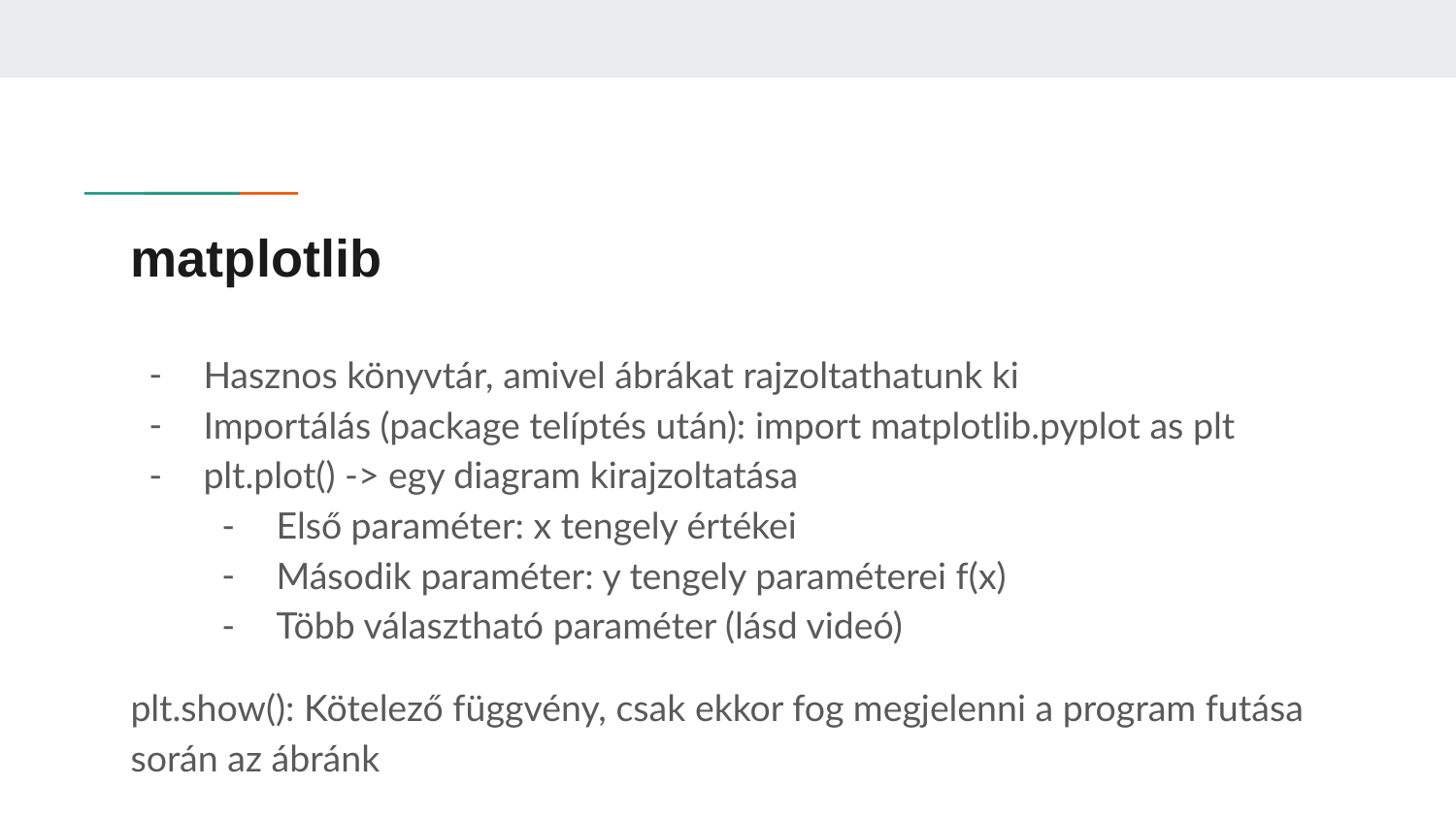

# matplotlib
Hasznos könyvtár, amivel ábrákat rajzoltathatunk ki
Importálás (package telíptés után): import matplotlib.pyplot as plt
plt.plot() -> egy diagram kirajzoltatása
Első paraméter: x tengely értékei
Második paraméter: y tengely paraméterei f(x)
Több választható paraméter (lásd videó)
plt.show(): Kötelező függvény, csak ekkor fog megjelenni a program futása során az ábránk